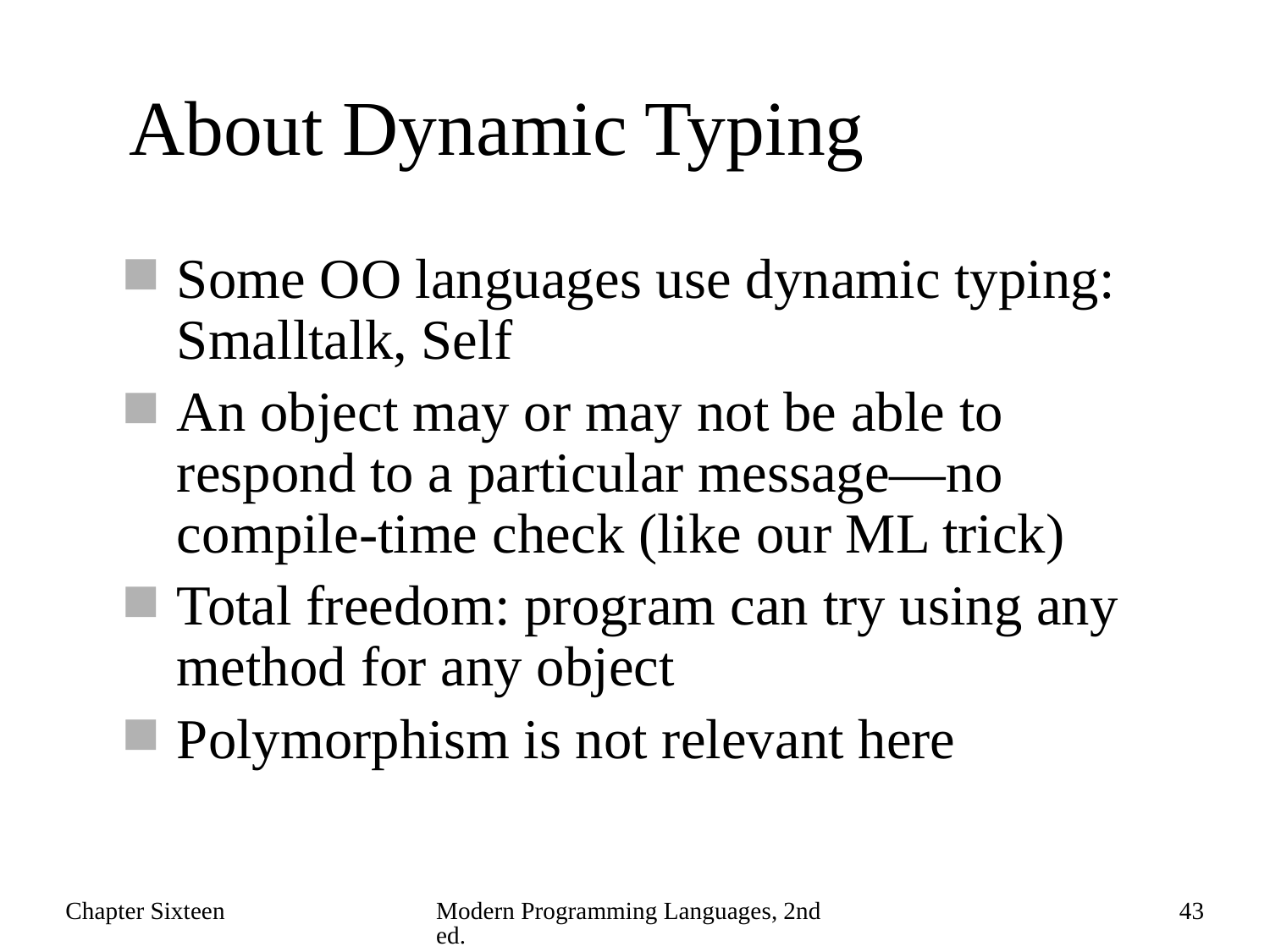

# About Dynamic Typing
Some OO languages use dynamic typing: Smalltalk, Self
An object may or may not be able to respond to a particular message—no compile-time check (like our ML trick)
Total freedom: program can try using any method for any object
Polymorphism is not relevant here
Chapter Sixteen
Modern Programming Languages, 2nd ed.
43